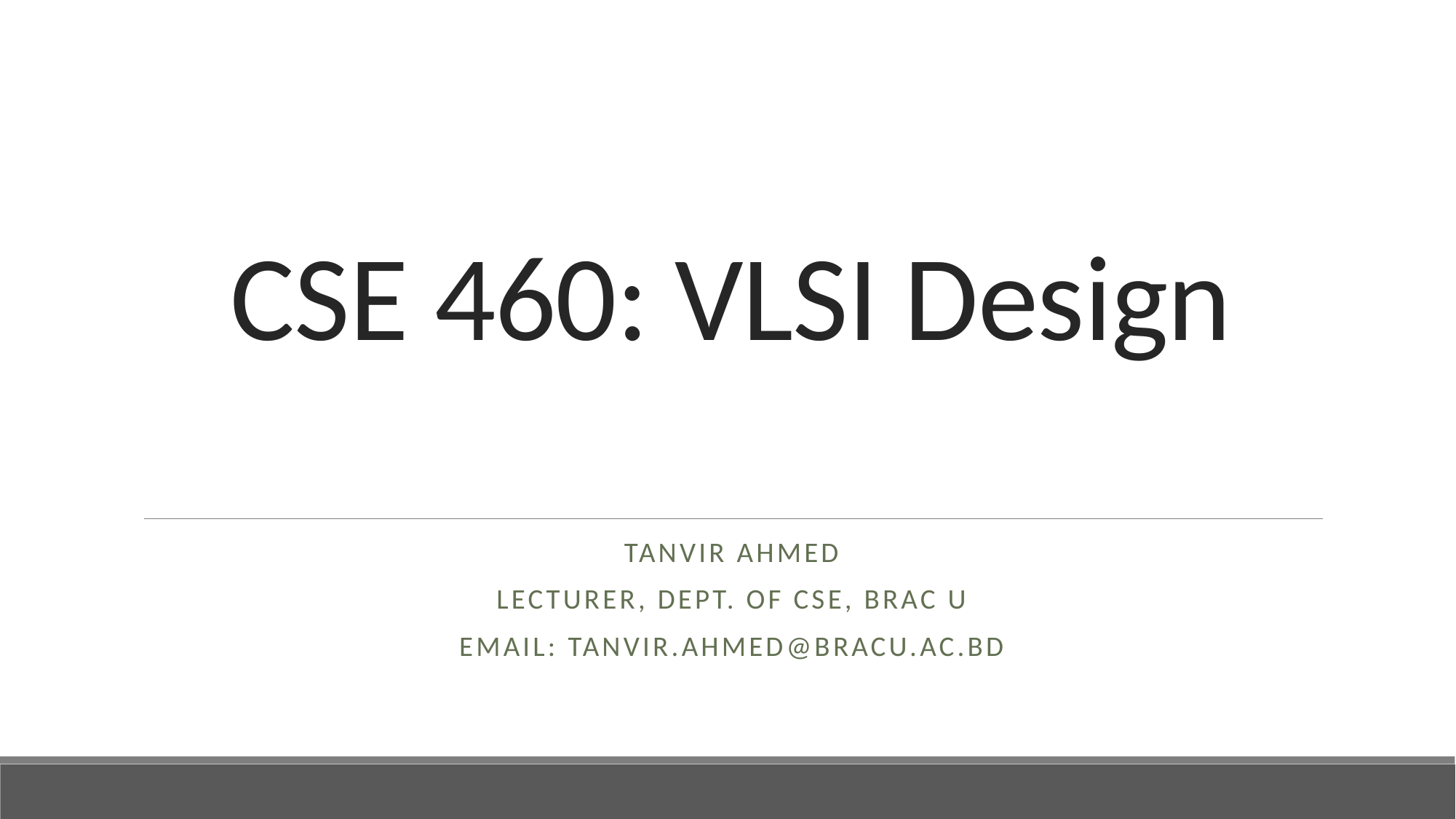

# CSE 460: VLSI Design
Tanvir Ahmed
Lecturer, dept. of cse, brac u
Email: Tanvir.ahmed@bracu.ac.bd